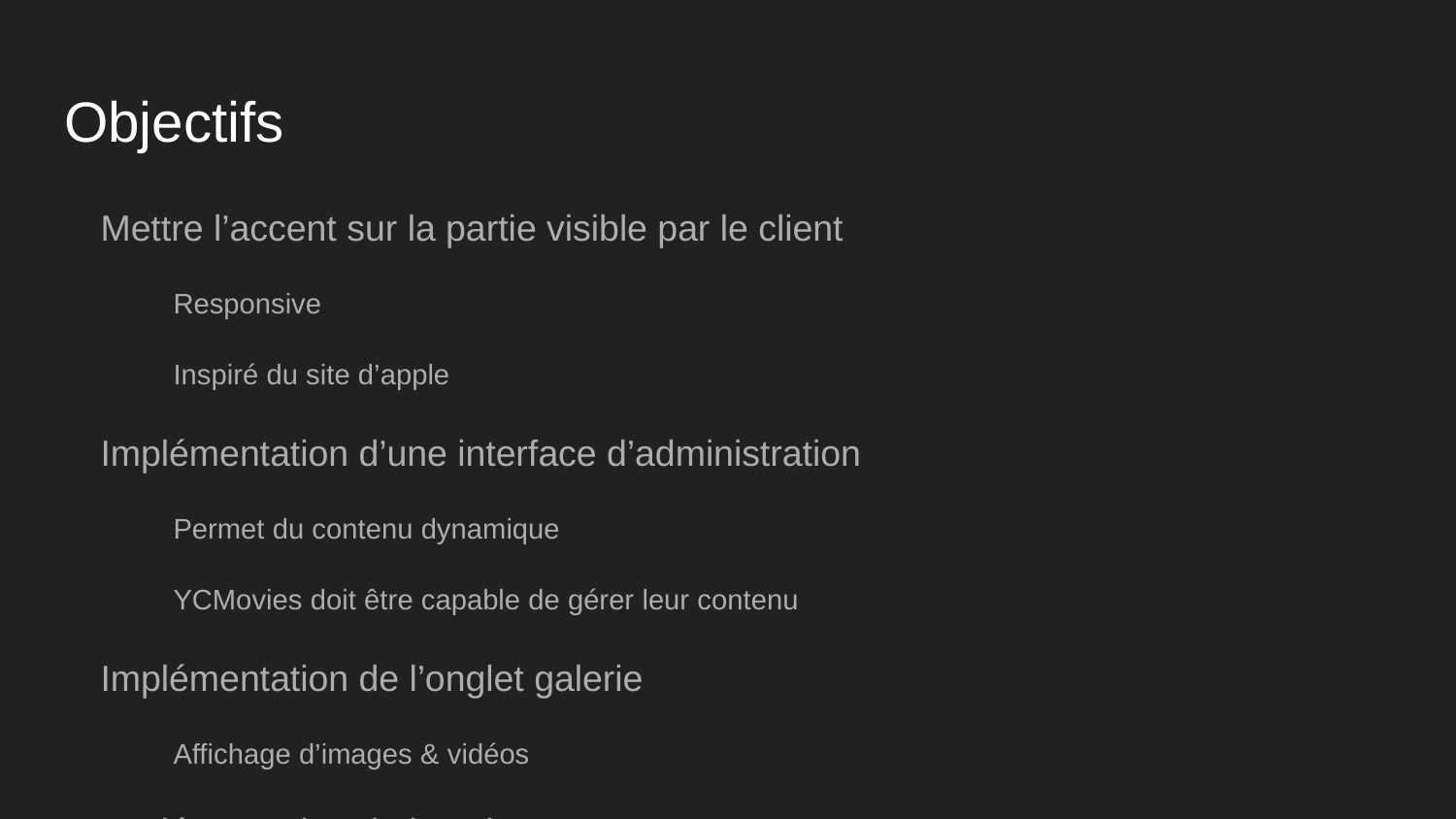

# Objectifs
Mettre l’accent sur la partie visible par le client
Responsive
Inspiré du site d’apple
Implémentation d’une interface d’administration
Permet du contenu dynamique
YCMovies doit être capable de gérer leur contenu
Implémentation de l’onglet galerie
Affichage d’images & vidéos
Implémentation de l’onglet news
Possibilité d'ajouter du contenu sous forme de textes & images